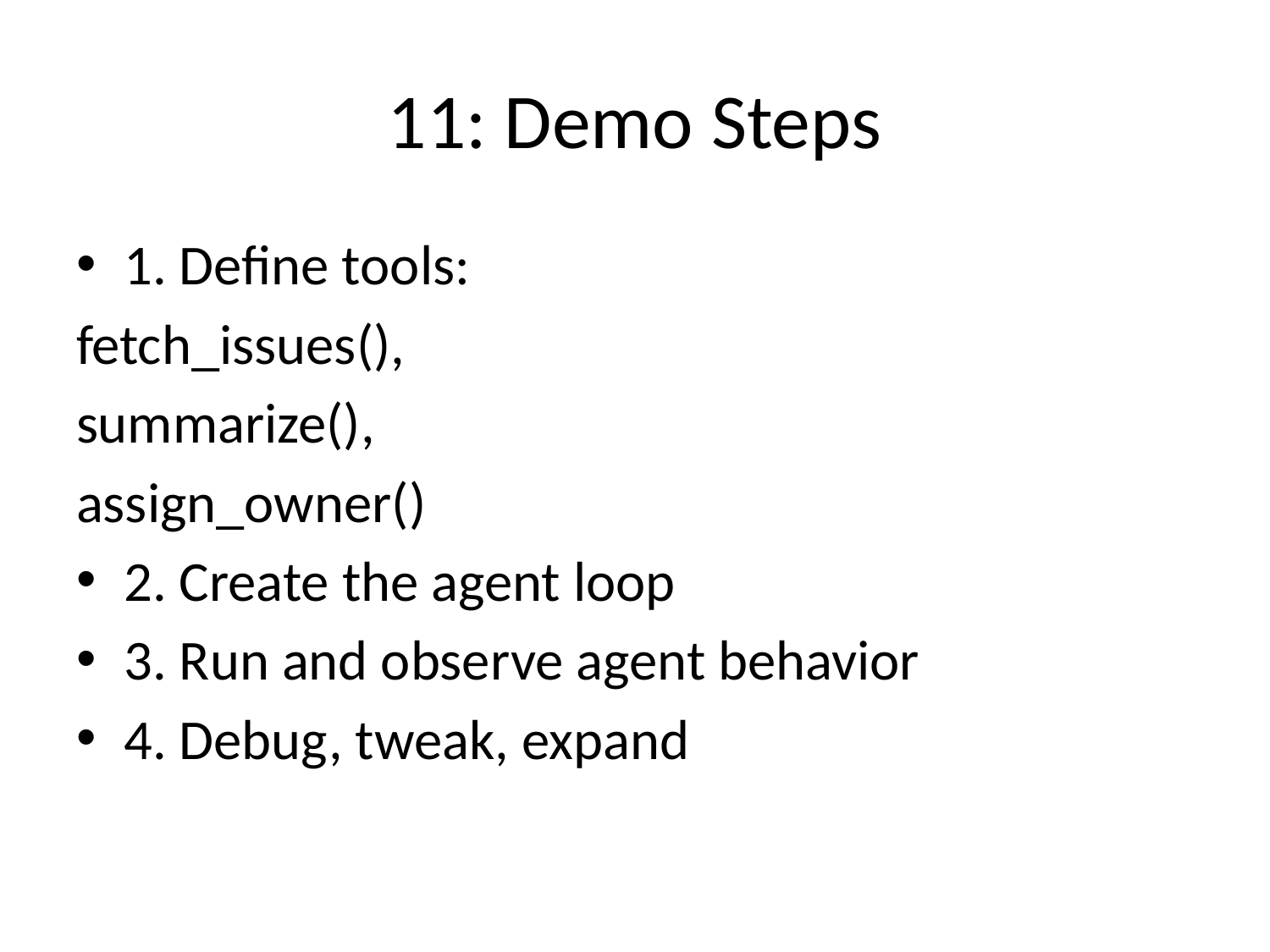

# 11: Demo Steps
1. Define tools:
fetch_issues(),
summarize(),
assign_owner()
2. Create the agent loop
3. Run and observe agent behavior
4. Debug, tweak, expand